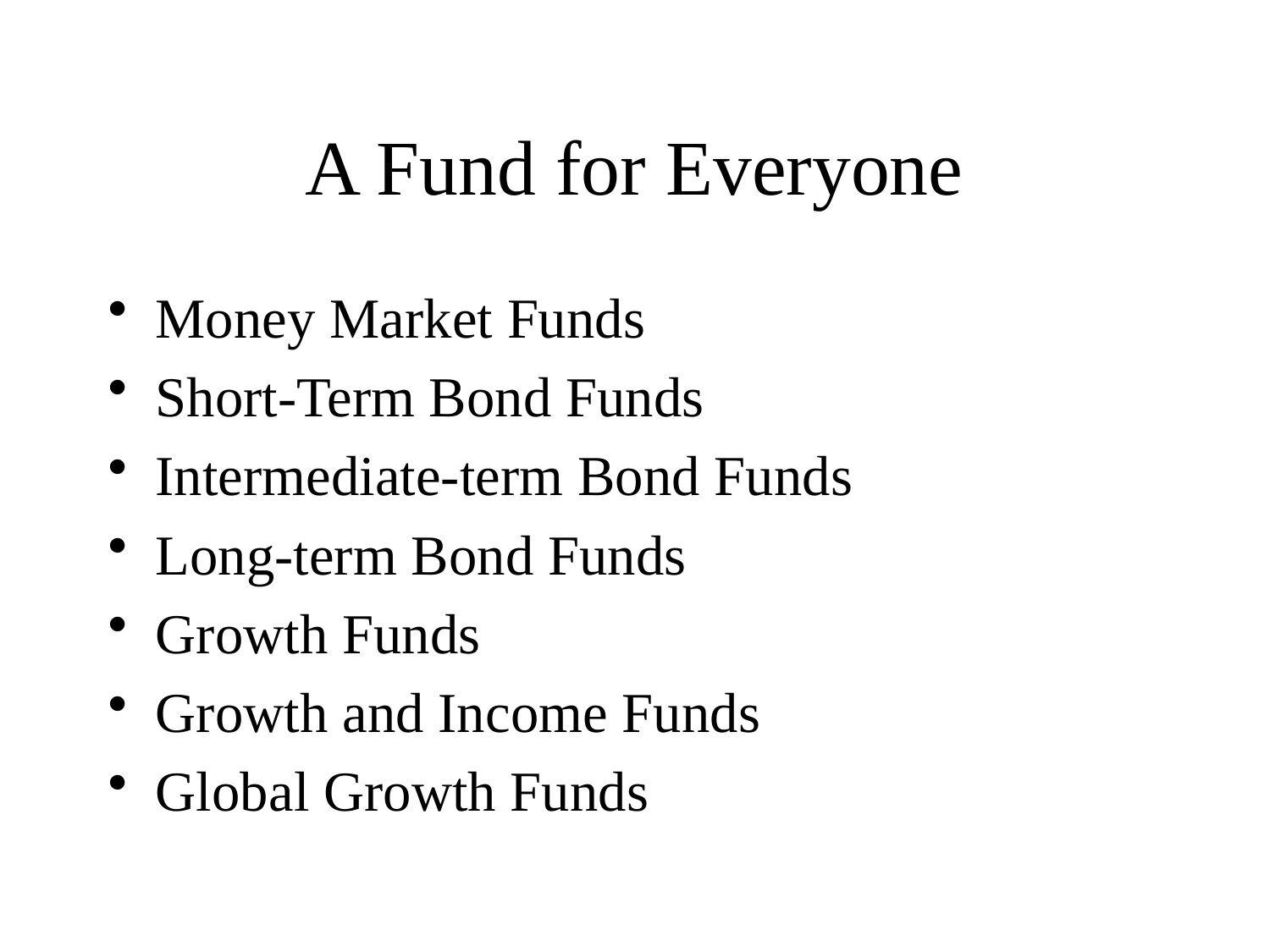

# A Fund for Everyone
Money Market Funds
Short-Term Bond Funds
Intermediate-term Bond Funds
Long-term Bond Funds
Growth Funds
Growth and Income Funds
Global Growth Funds